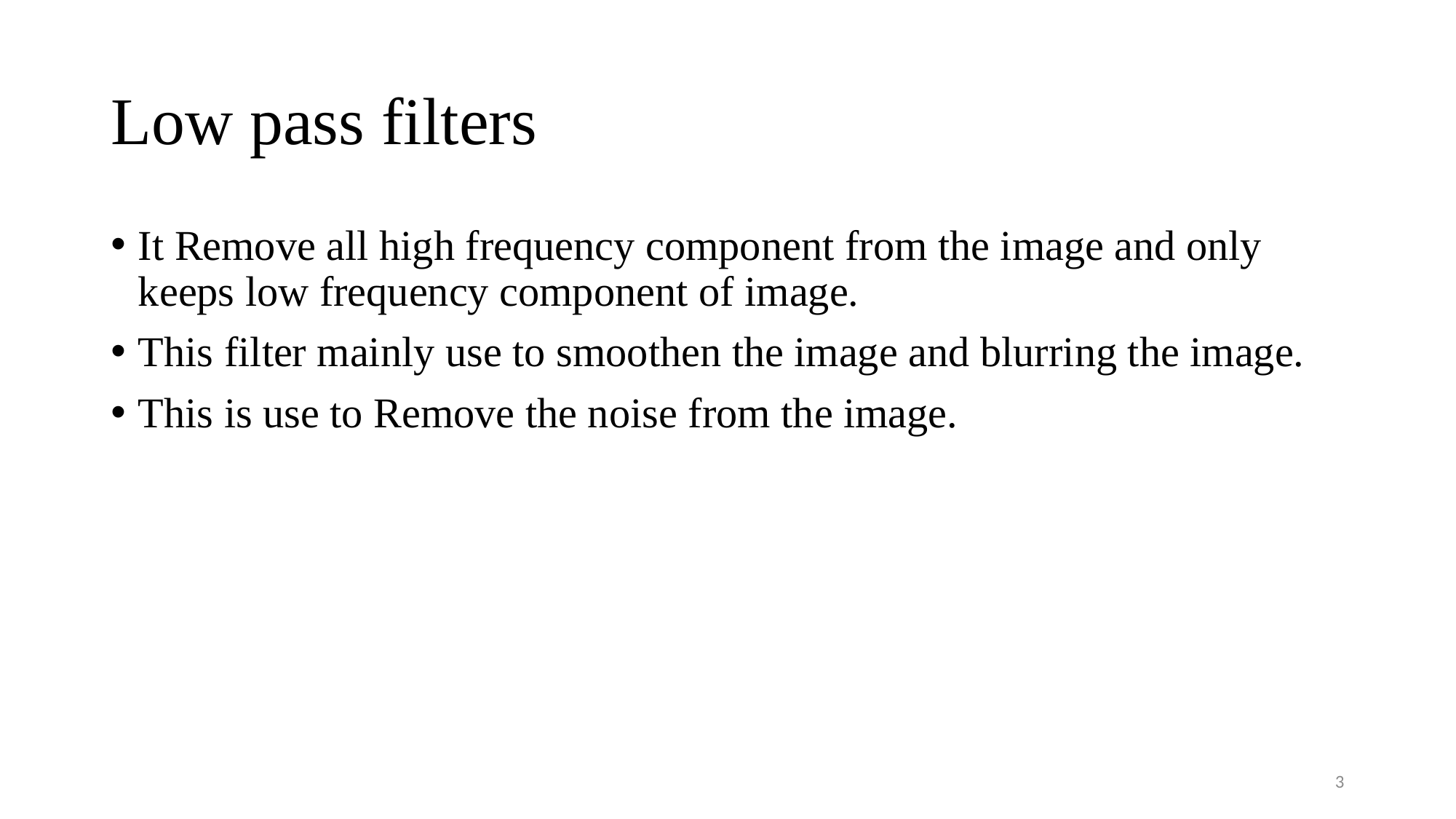

# Low pass filters
It Remove all high frequency component from the image and only keeps low frequency component of image.
This filter mainly use to smoothen the image and blurring the image.
This is use to Remove the noise from the image.
3